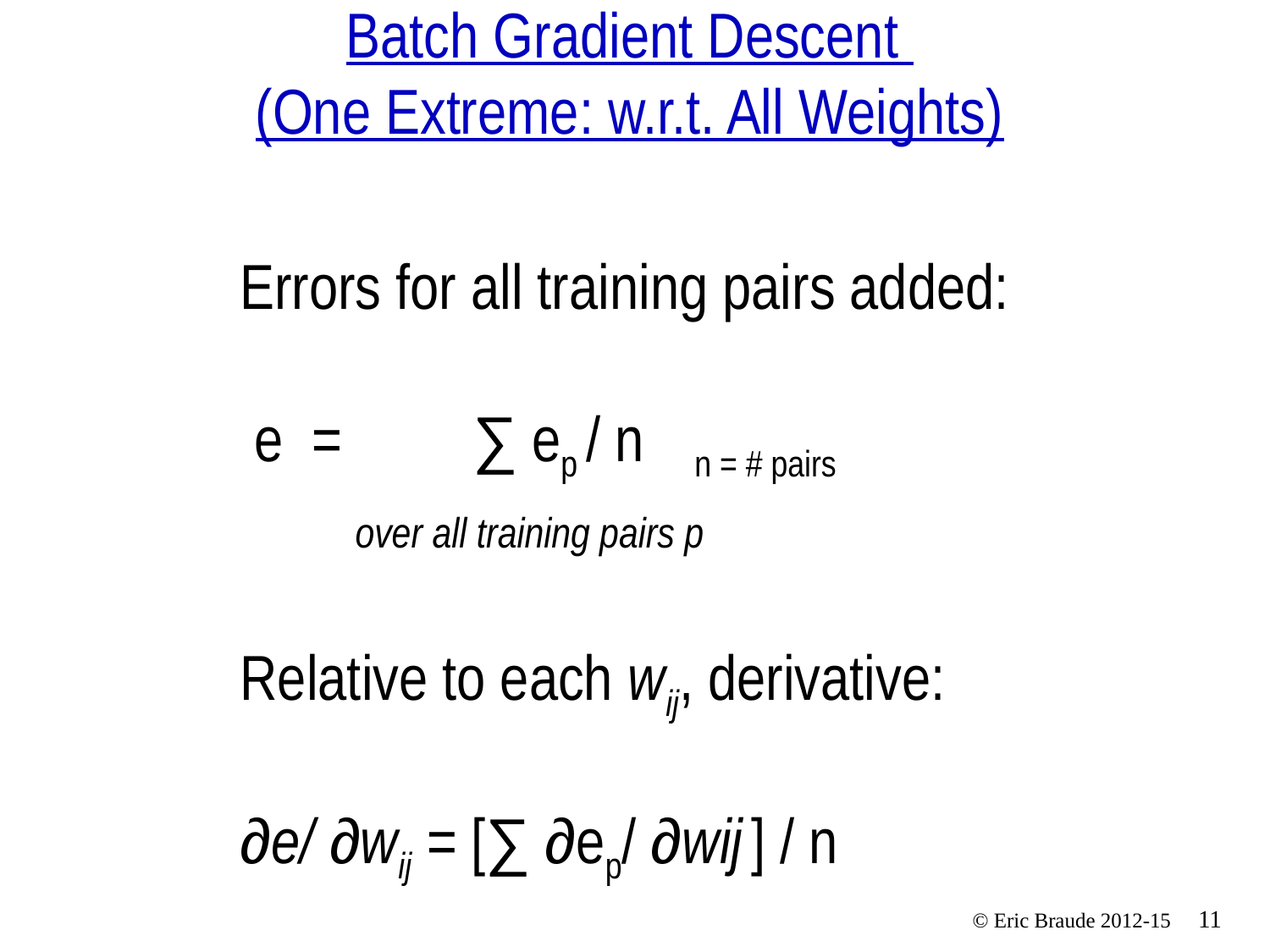

# Batch Gradient Descent (One Extreme: w.r.t. All Weights)
Errors for all training pairs added:

 e  =         ∑ ep / n      n = # pairs
        over all training pairs p

Relative to each wij, derivative:

∂e/ ∂wij = [∑ ∂ep/ ∂wij ] / n